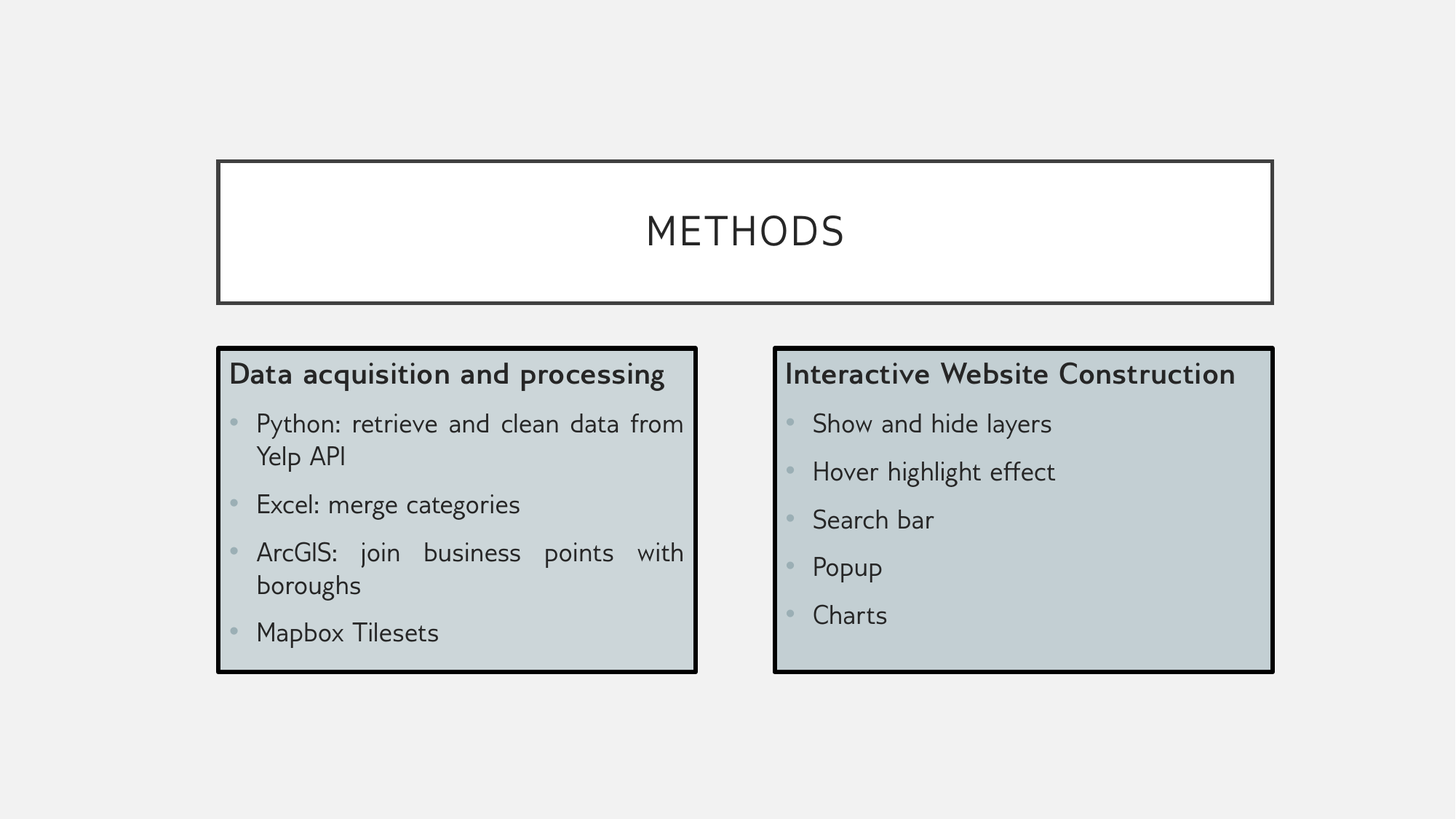

# Methods
Interactive Website Construction
Show and hide layers
Hover highlight effect
Search bar
Popup
Charts
Data acquisition and processing
Python: retrieve and clean data from Yelp API
Excel: merge categories
ArcGIS: join business points with boroughs
Mapbox Tilesets